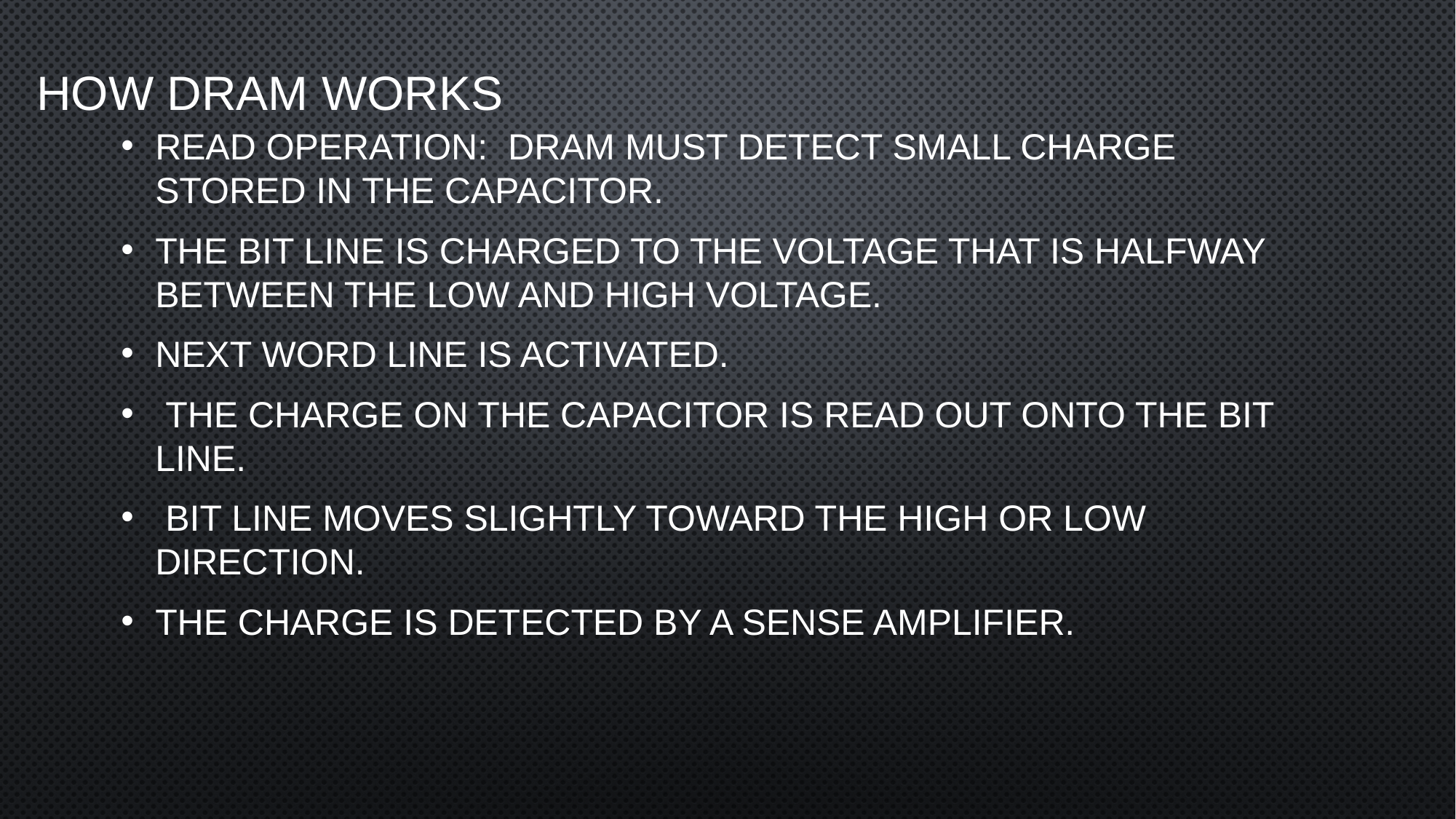

# HOW DRAM WORKS
Read Operation:  DRAM must detect small charge stored in the capacitor.
the bit line is charged to the voltage that is halfway between the low and high voltage.
Next word line is activated.
 The charge on the capacitor is read out onto the bit line.
 Bit line moves slightly toward the high or low direction.
The charge is detected by a sense amplifier.